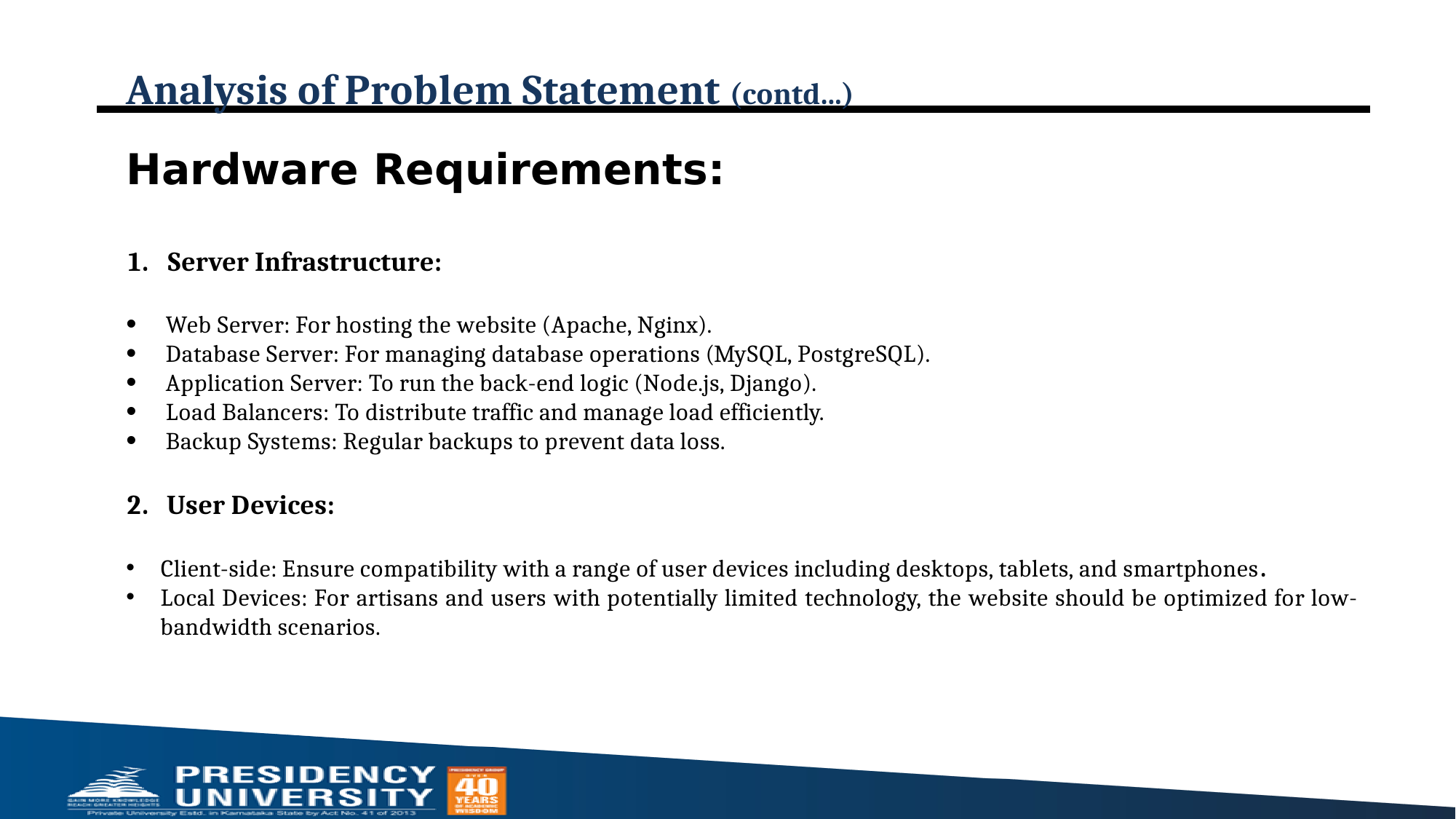

# Analysis of Problem Statement (contd...)
Hardware Requirements:

Server Infrastructure:

 Web Server: For hosting the website (Apache, Nginx).
 Database Server: For managing database operations (MySQL, PostgreSQL).
 Application Server: To run the back-end logic (Node.js, Django).
 Load Balancers: To distribute traffic and manage load efficiently.
 Backup Systems: Regular backups to prevent data loss.

User Devices:

Client-side: Ensure compatibility with a range of user devices including desktops, tablets, and smartphones.
Local Devices: For artisans and users with potentially limited technology, the website should be optimized for low-bandwidth scenarios.